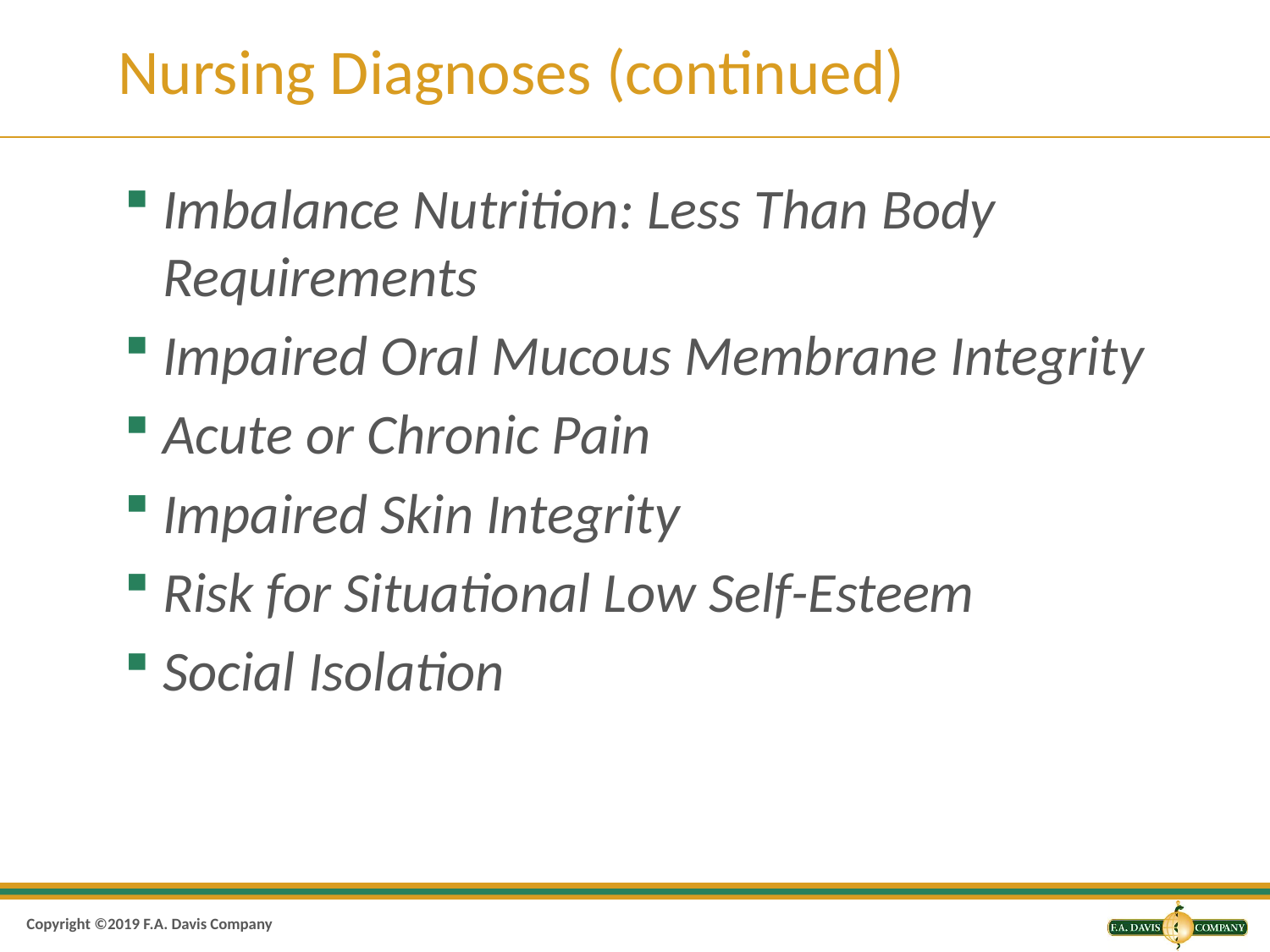

# Nursing Diagnoses (continued)
Imbalance Nutrition: Less Than Body Requirements
Impaired Oral Mucous Membrane Integrity
Acute or Chronic Pain
Impaired Skin Integrity
Risk for Situational Low Self-Esteem
Social Isolation